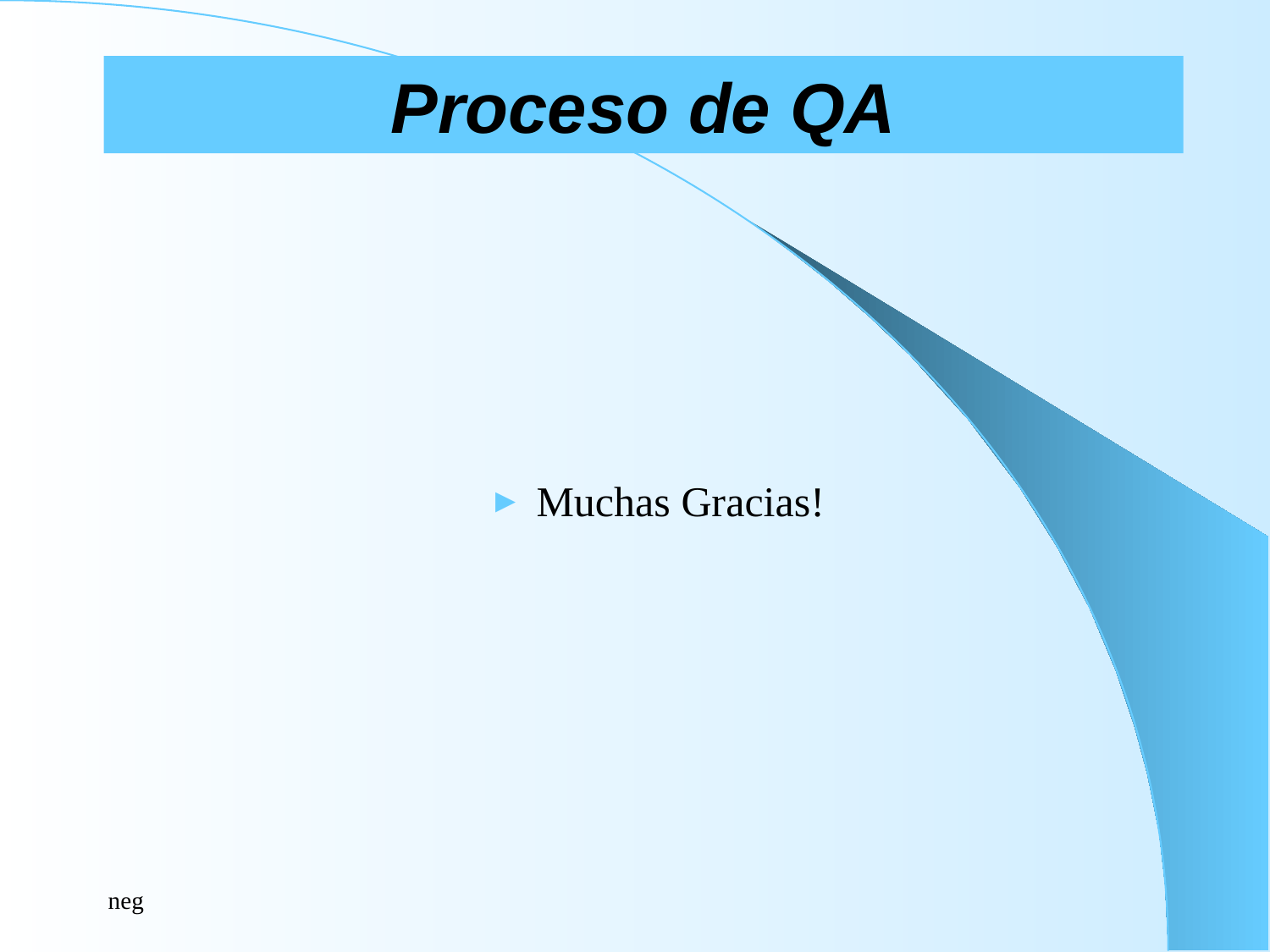

# Proceso de QA

Muchas Gracias!

neg